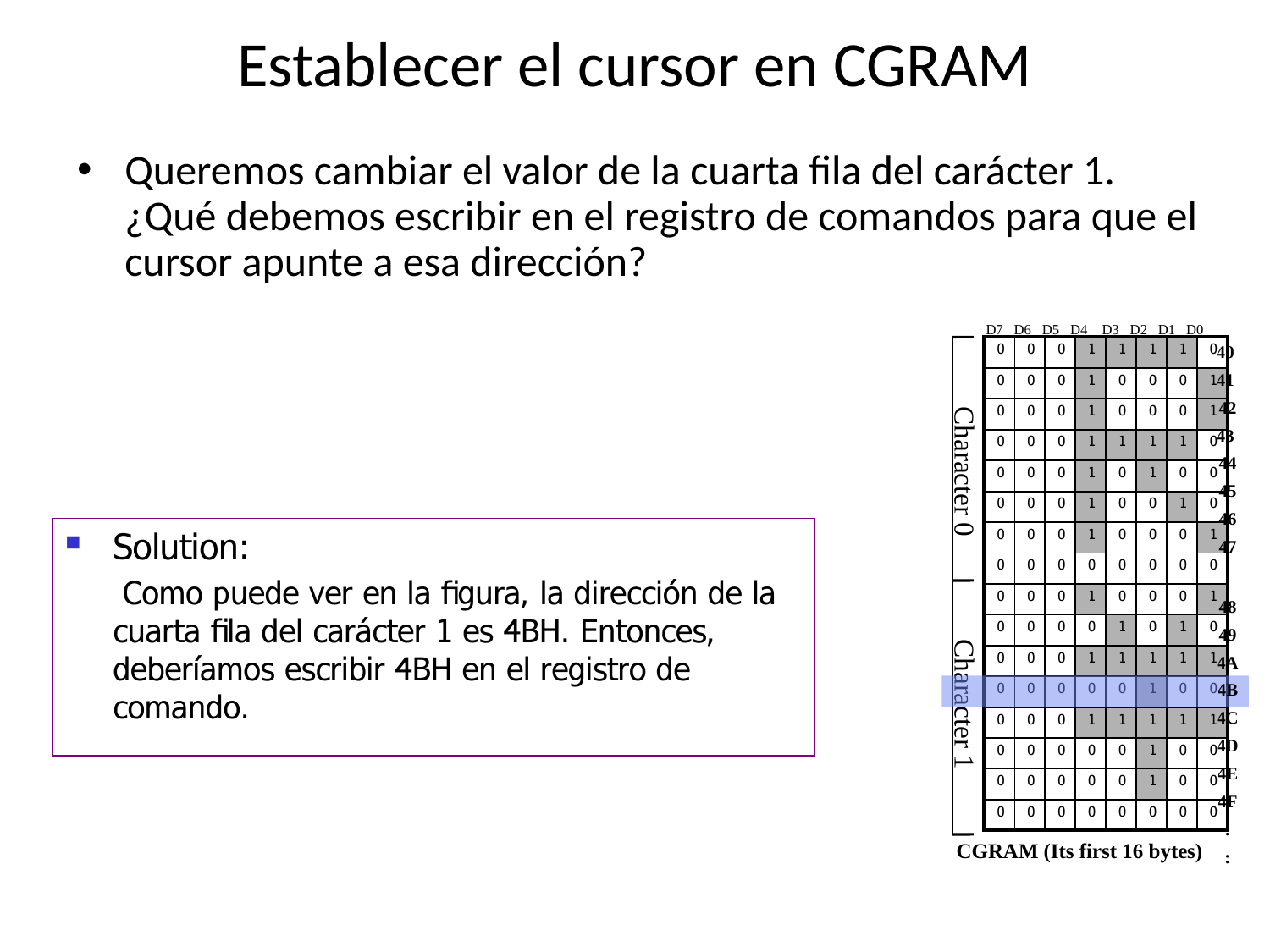

# Establecer el cursor en CGRAM
Queremos cambiar el valor de la cuarta fila del carácter 1. ¿Qué debemos escribir en el registro de comandos para que el cursor apunte a esa dirección?
D7   D6   D5   D4    D3   D2   D1   D0

| 0 | 0 | 0 | 1 | 1 | 1 | 1 | 0 |
| --- | --- | --- | --- | --- | --- | --- | --- |
| 0 | 0 | 0 | 1 | 0 | 0 | 0 | 1 |
| 0 | 0 | 0 | 1 | 0 | 0 | 0 | 1 |
| 0 | 0 | 0 | 1 | 1 | 1 | 1 | 0 |
| 0 | 0 | 0 | 1 | 0 | 1 | 0 | 0 |
| 0 | 0 | 0 | 1 | 0 | 0 | 1 | 0 |
| 0 | 0 | 0 | 1 | 0 | 0 | 0 | 1 |
| 0 | 0 | 0 | 0 | 0 | 0 | 0 | 0 |
| 0 | 0 | 0 | 1 | 0 | 0 | 0 | 1 |
| 0 | 0 | 0 | 0 | 1 | 0 | 1 | 0 |
| 0 | 0 | 0 | 1 | 1 | 1 | 1 | 1 |
| 0 | 0 | 0 | 0 | 0 | 1 | 0 | 0 |
| 0 | 0 | 0 | 1 | 1 | 1 | 1 | 1 |
| 0 | 0 | 0 | 0 | 0 | 1 | 0 | 0 |
| 0 | 0 | 0 | 0 | 0 | 1 | 0 | 0 |
| 0 | 0 | 0 | 0 | 0 | 0 | 0 | 0 |
40
41
42
43
44
45
46
47
Character 0
Solution:
	 Como puede ver en la figura, la dirección de la cuarta fila del carácter 1 es 4BH. Entonces, deberíamos escribir 4BH en el registro de comando.

48
49
4A
4B
4C
4D
4E
4F
:
:

Character 1
CGRAM (Its first 16 bytes)